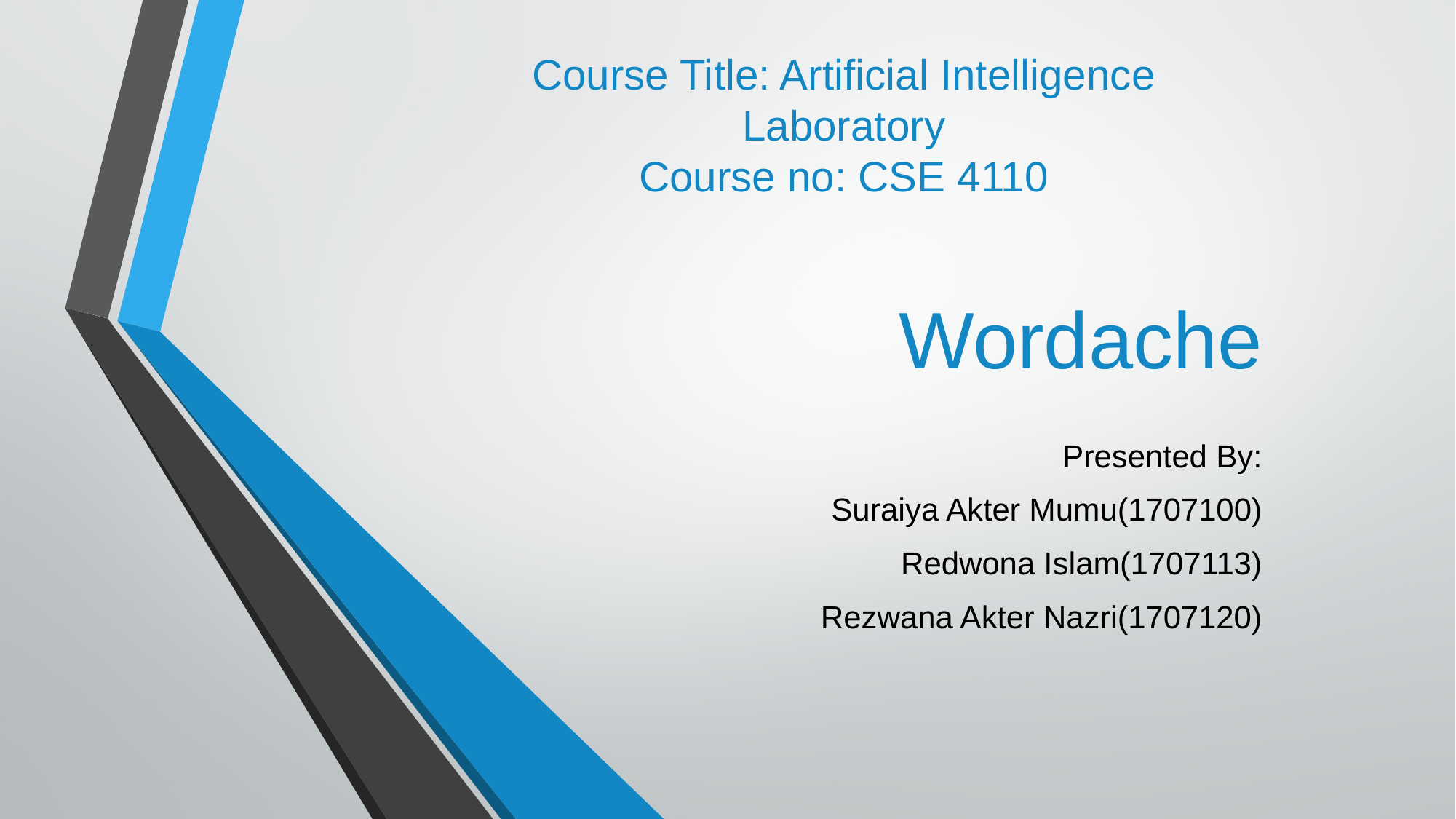

Course Title: Artificial Intelligence Laboratory
Course no: CSE 4110
# Wordache
Presented By:
Suraiya Akter Mumu(1707100)
Redwona Islam(1707113)
Rezwana Akter Nazri(1707120)